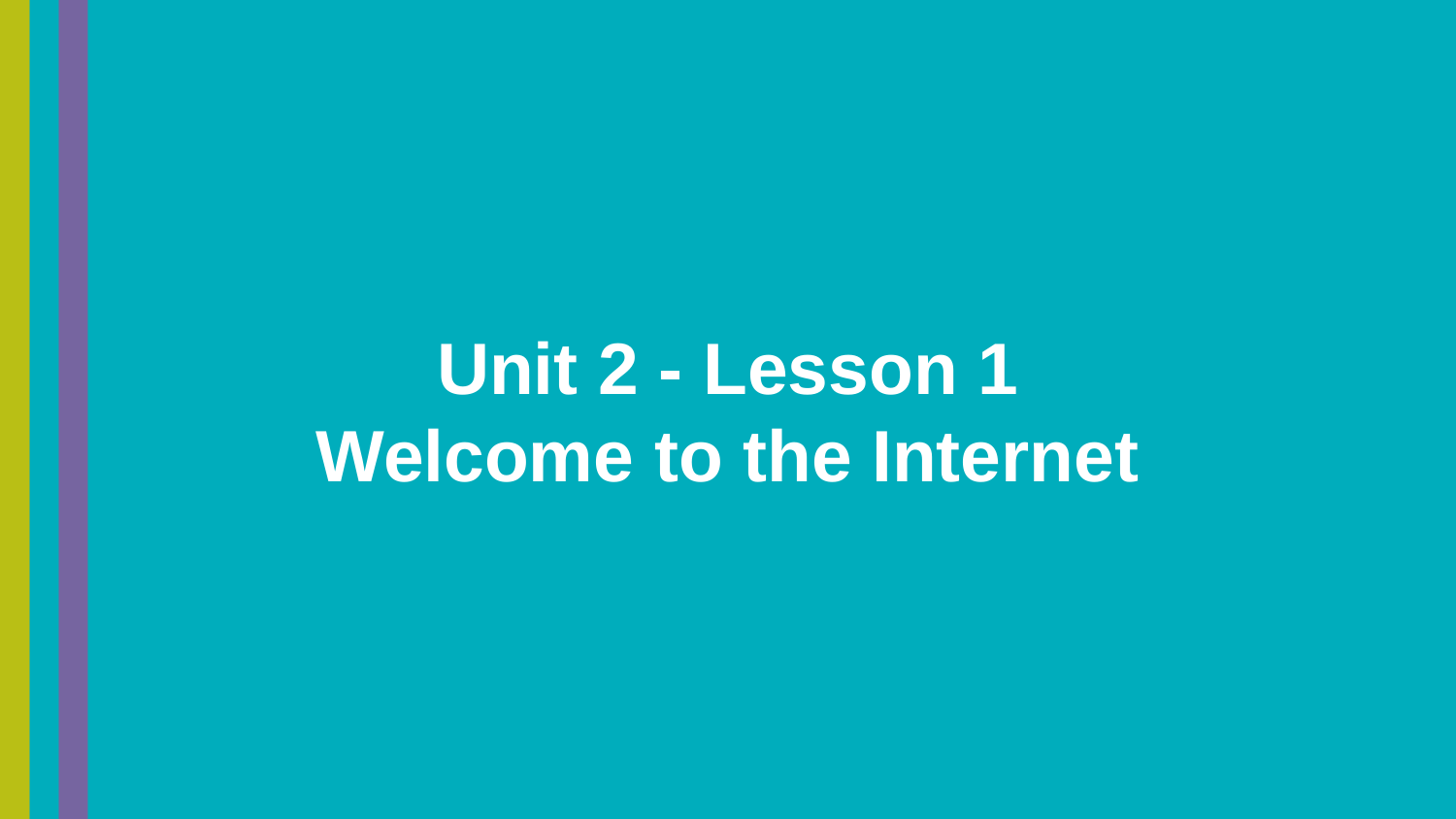

Unit 2 - Lesson 1
Welcome to the Internet